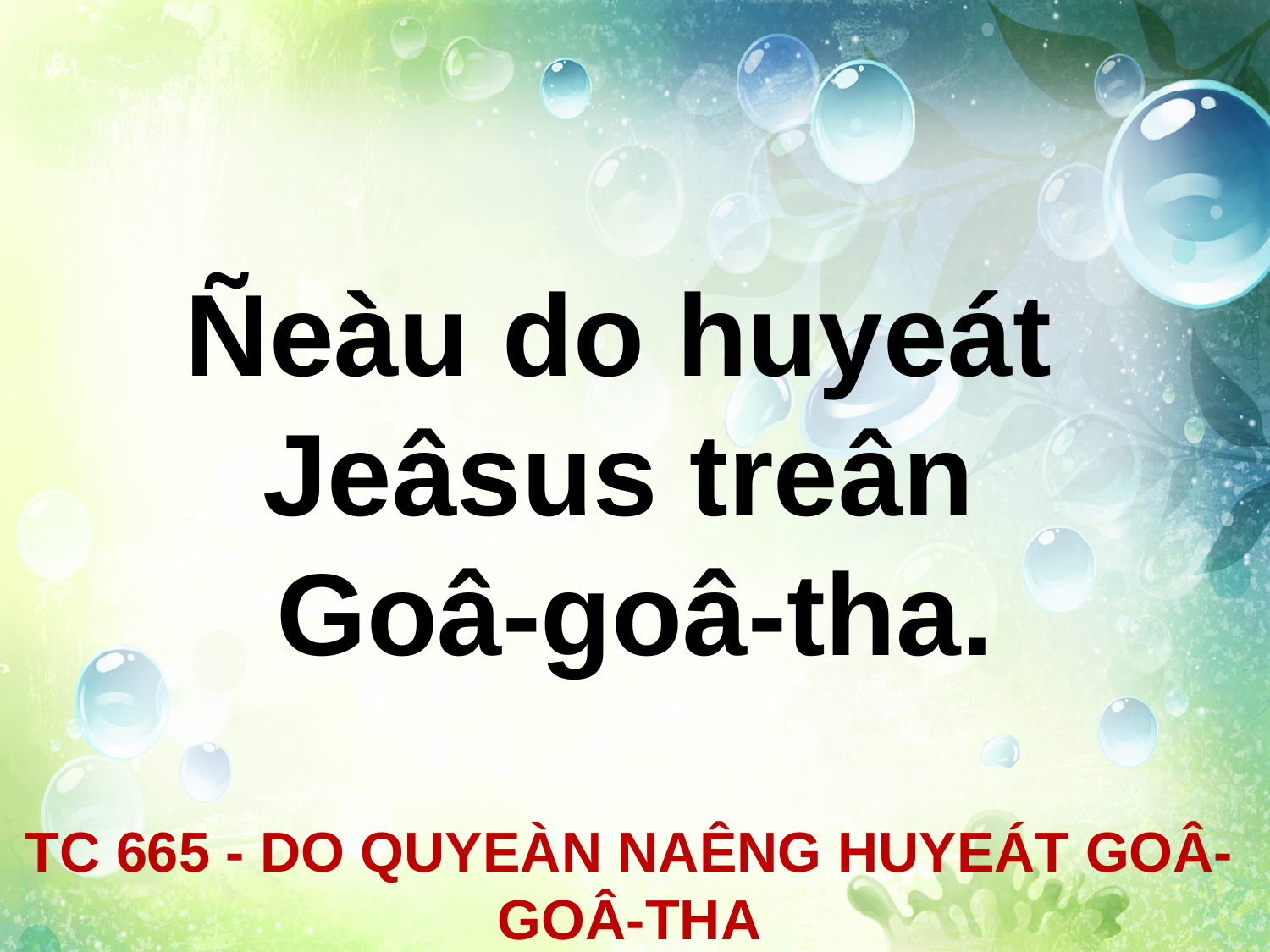

Ñeàu do huyeát
Jeâsus treân
Goâ-goâ-tha.
TC 665 - DO QUYEÀN NAÊNG HUYEÁT GOÂ-GOÂ-THA